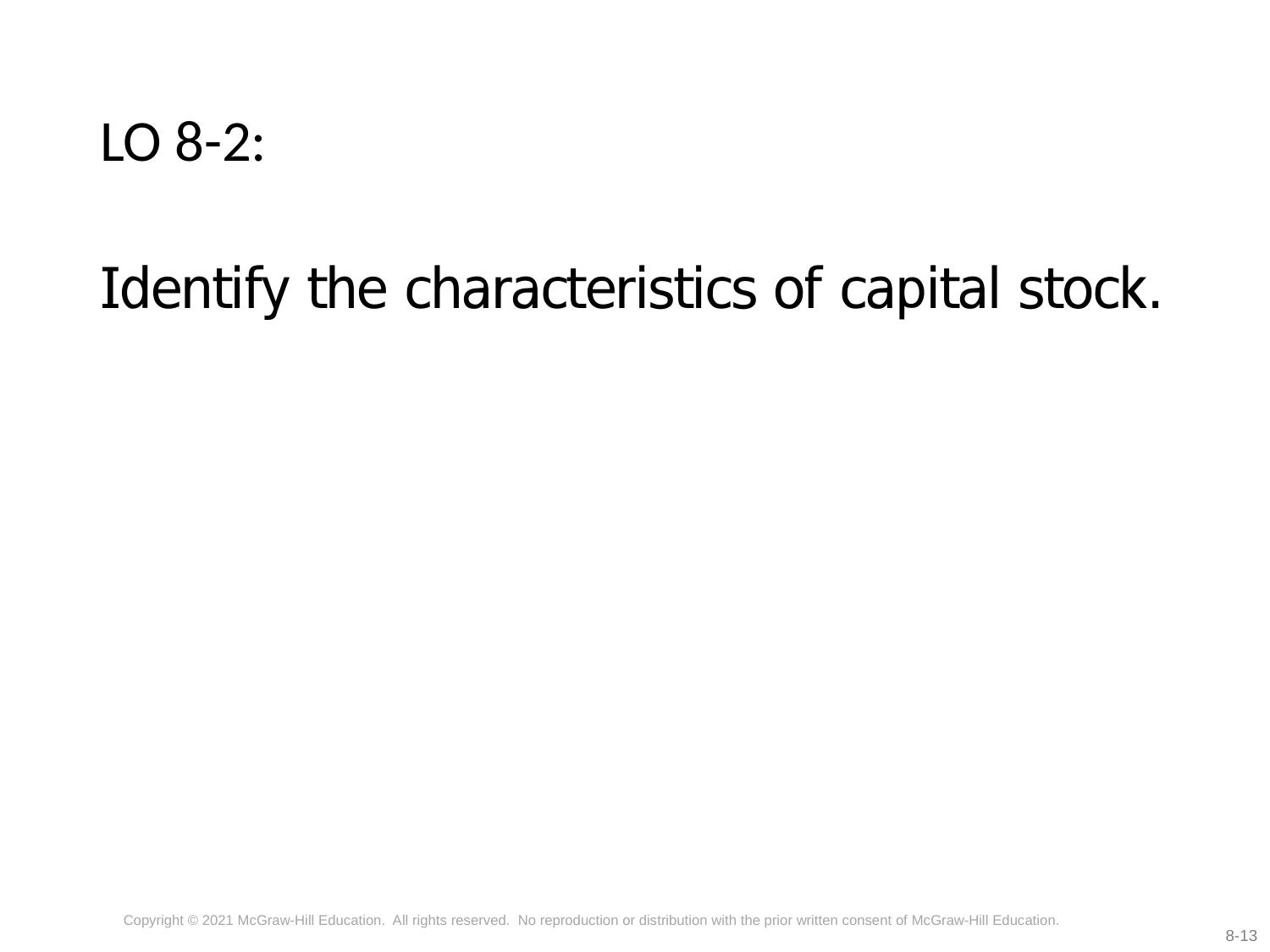

# LO 8-2:

Identify the characteristics of capital stock.